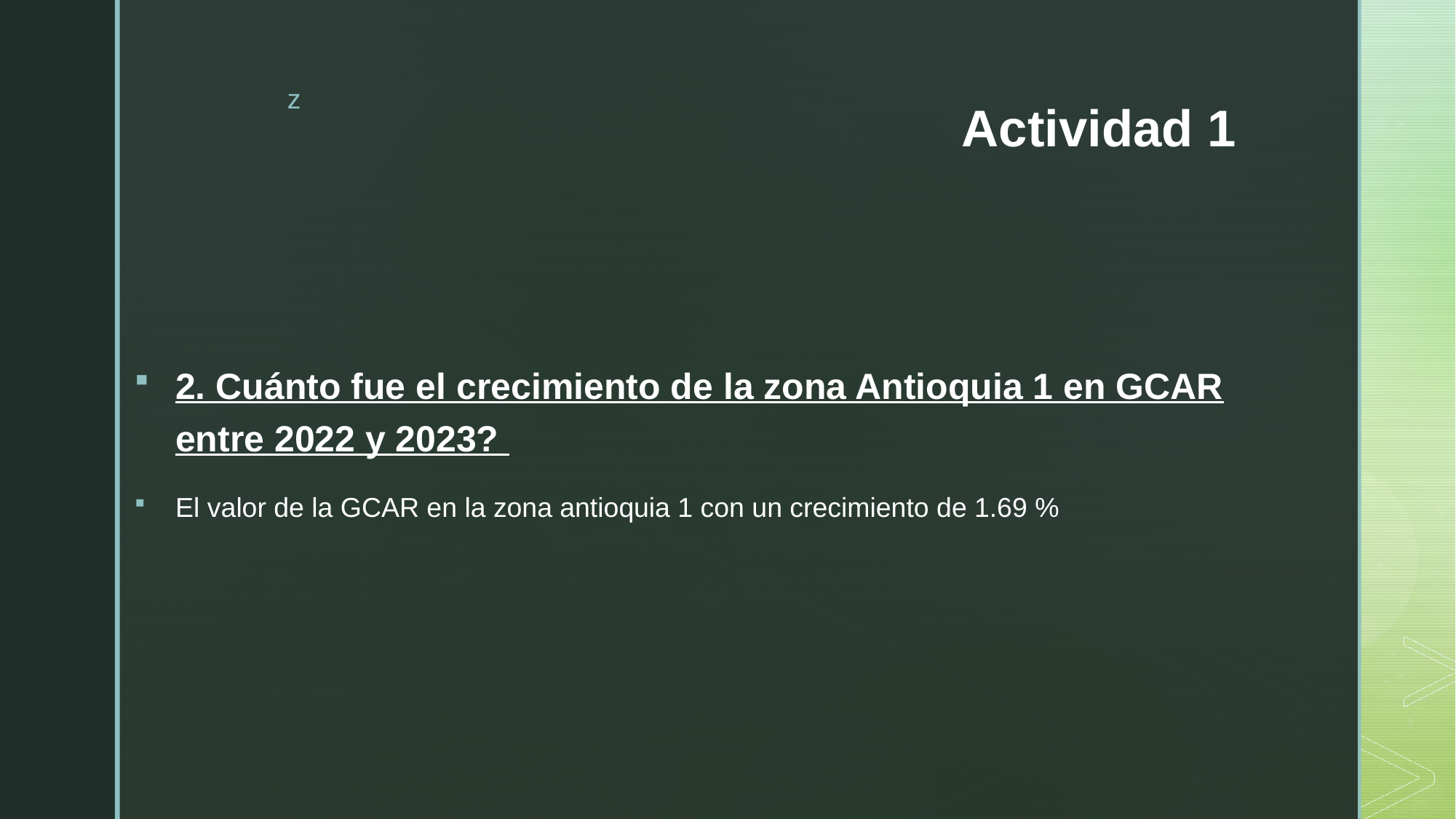

# Actividad 1
2. Cuánto fue el crecimiento de la zona Antioquia 1 en GCAR entre 2022 y 2023?
El valor de la GCAR en la zona antioquia 1 con un crecimiento de 1.69 %